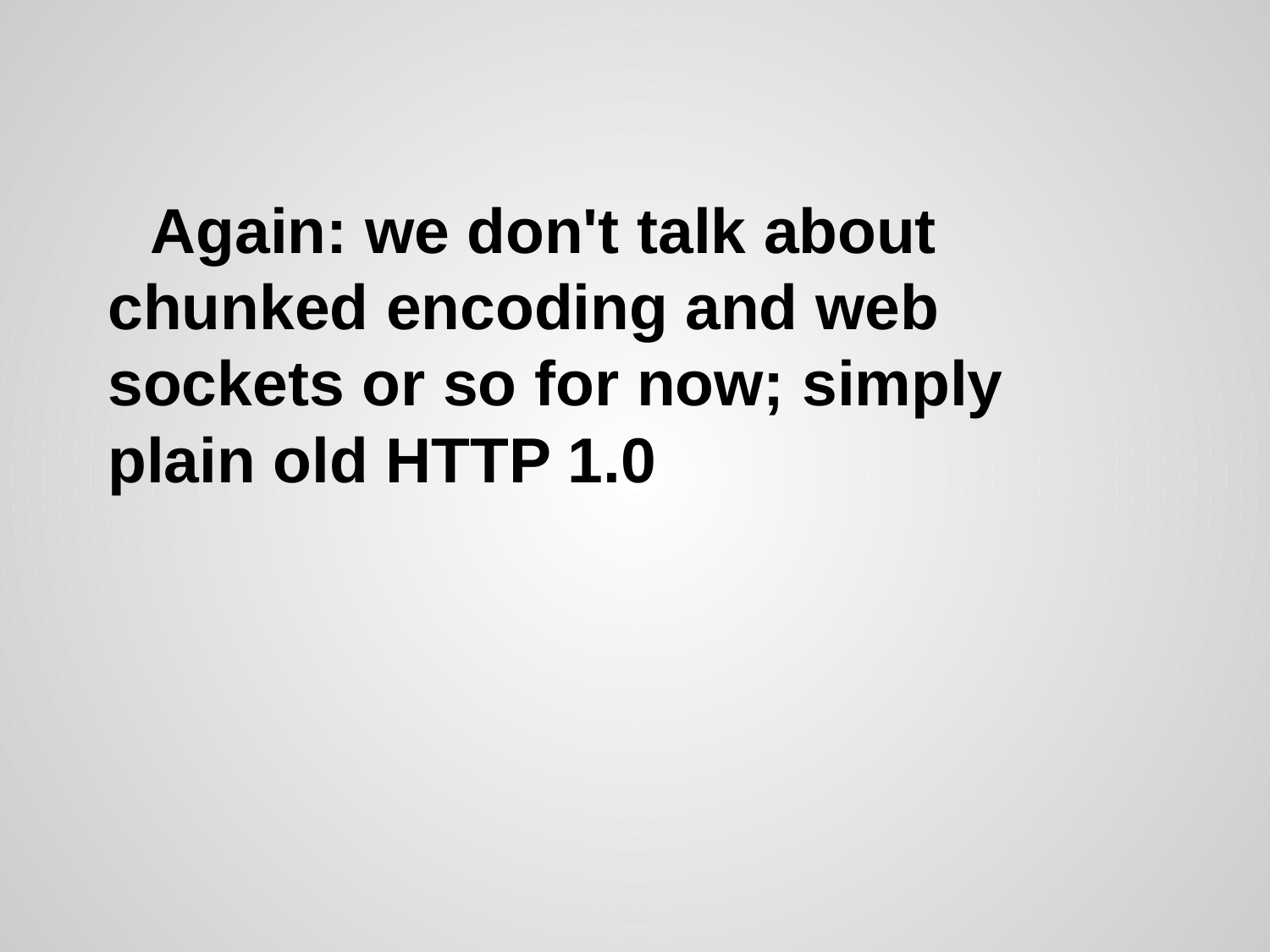

# Again: we don't talk about chunked encoding and web sockets or so for now; simply plain old HTTP 1.0